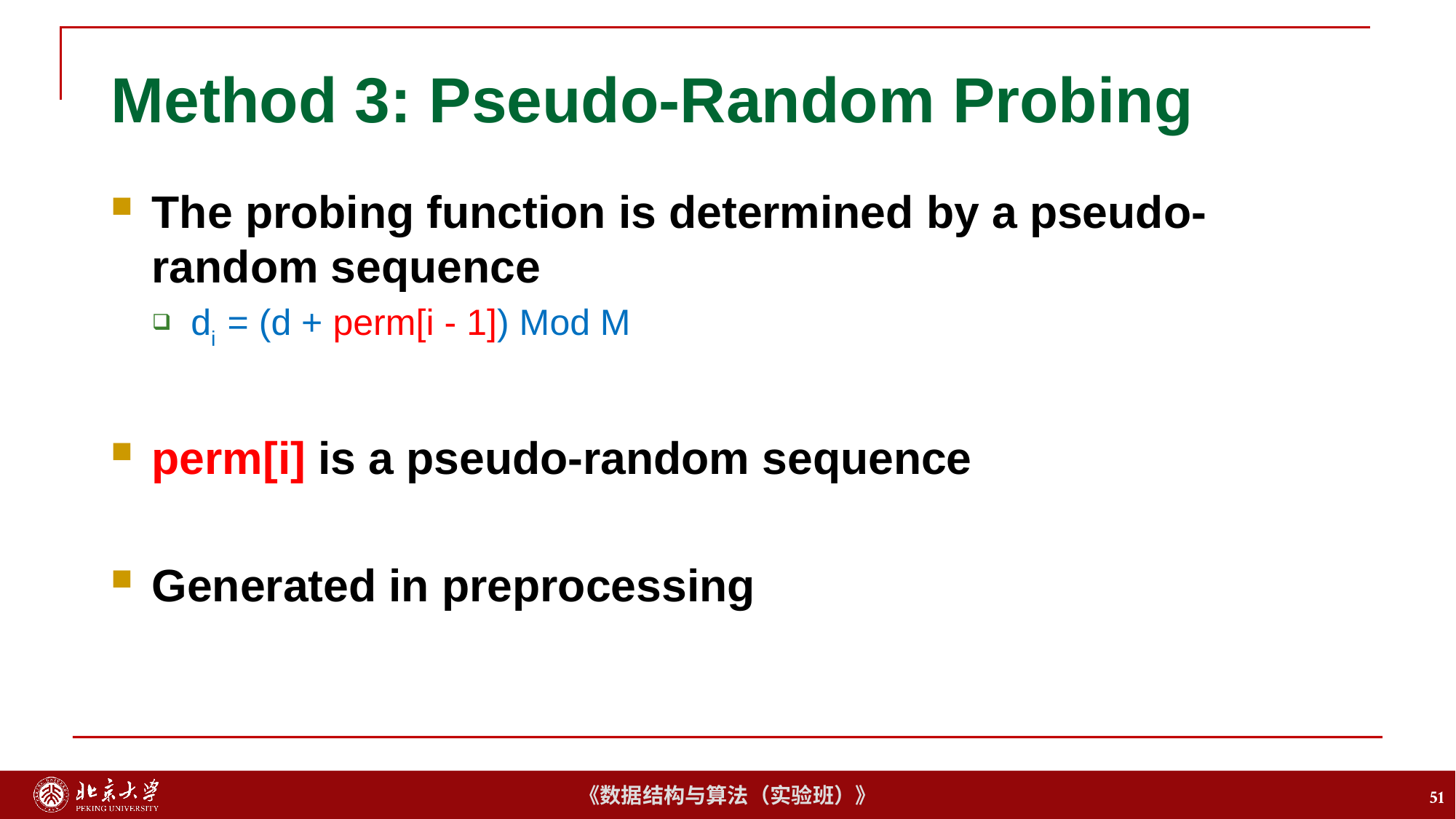

# Method 3: Pseudo-Random Probing
The probing function is determined by a pseudo-random sequence
di  = (d + perm[i - 1]) Mod M

perm[i] is a pseudo-random sequence

Generated in preprocessing
51